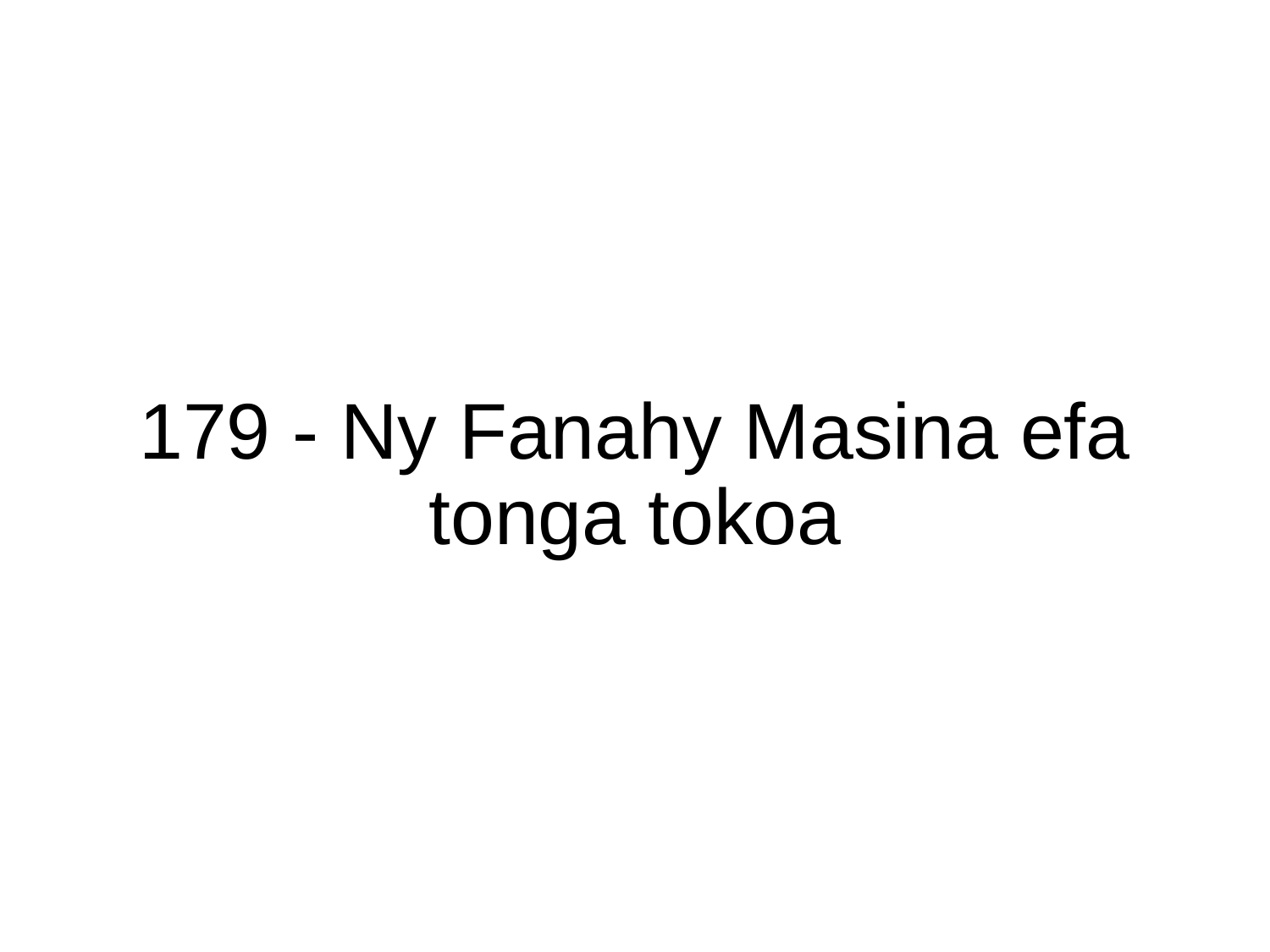

179 - Ny Fanahy Masina efa tonga tokoa